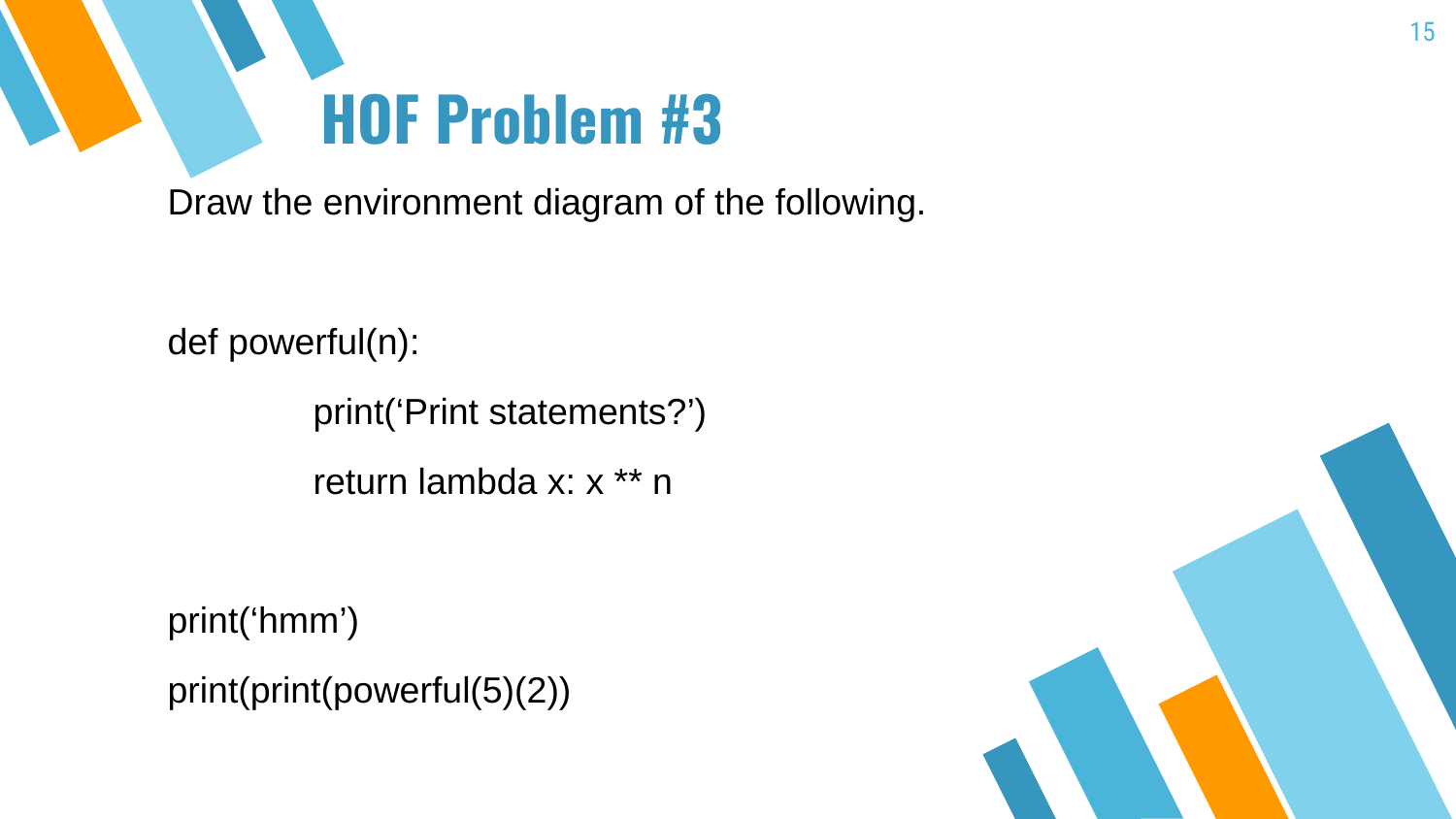

15
# HOF Problem #3
Draw the environment diagram of the following.

def powerful(n):
	print(‘Print statements?’)
	return lambda x: x ** n

print(‘hmm’)
print(print(powerful(5)(2))